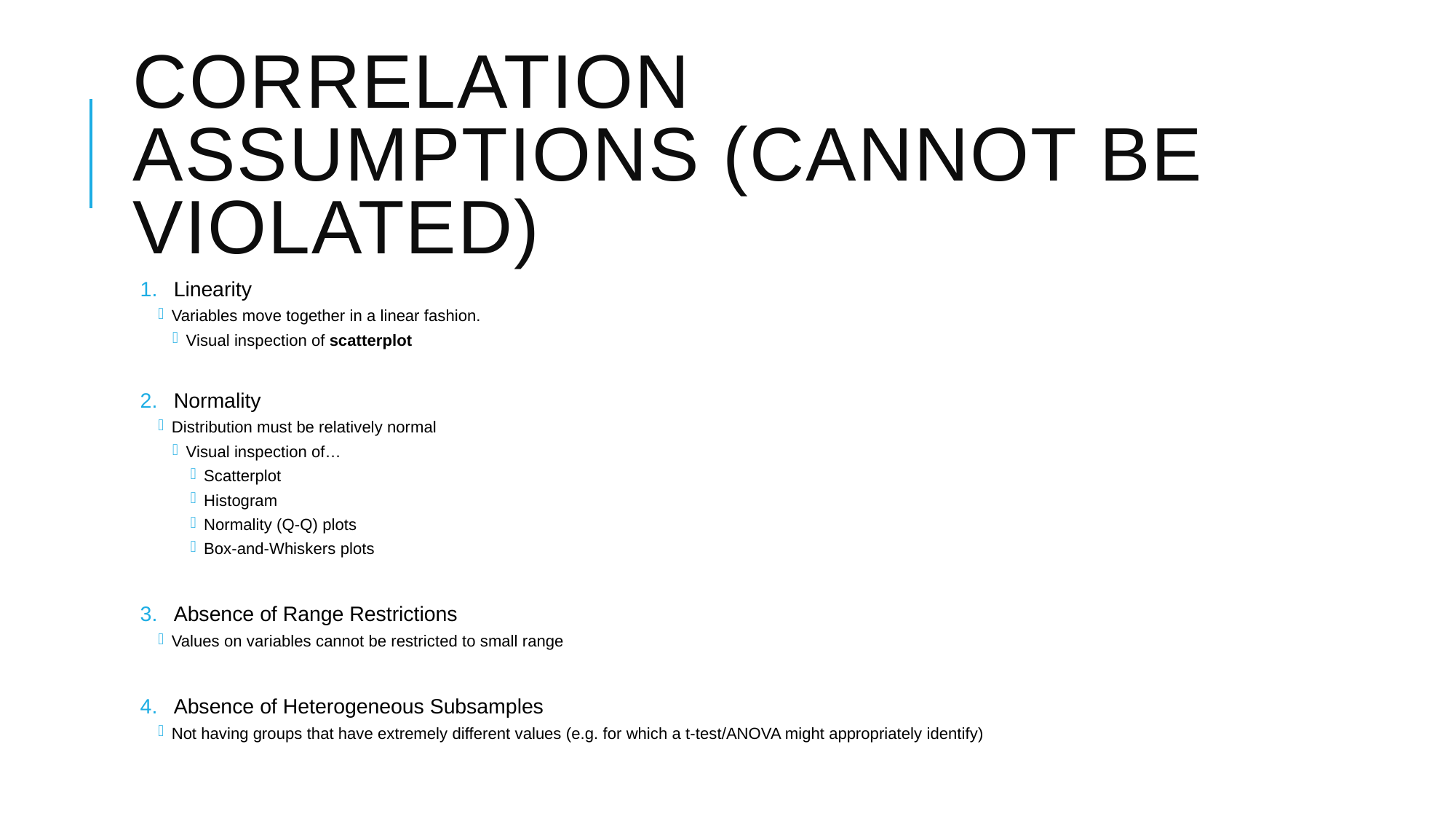

# Correlation ASSUMPTIONS (cannot be violated)
Linearity
Variables move together in a linear fashion.
Visual inspection of scatterplot

Normality
Distribution must be relatively normal
Visual inspection of…
Scatterplot
Histogram
Normality (Q-Q) plots
Box-and-Whiskers plots

Absence of Range Restrictions
Values on variables cannot be restricted to small range

Absence of Heterogeneous Subsamples
Not having groups that have extremely different values (e.g. for which a t-test/ANOVA might appropriately identify)